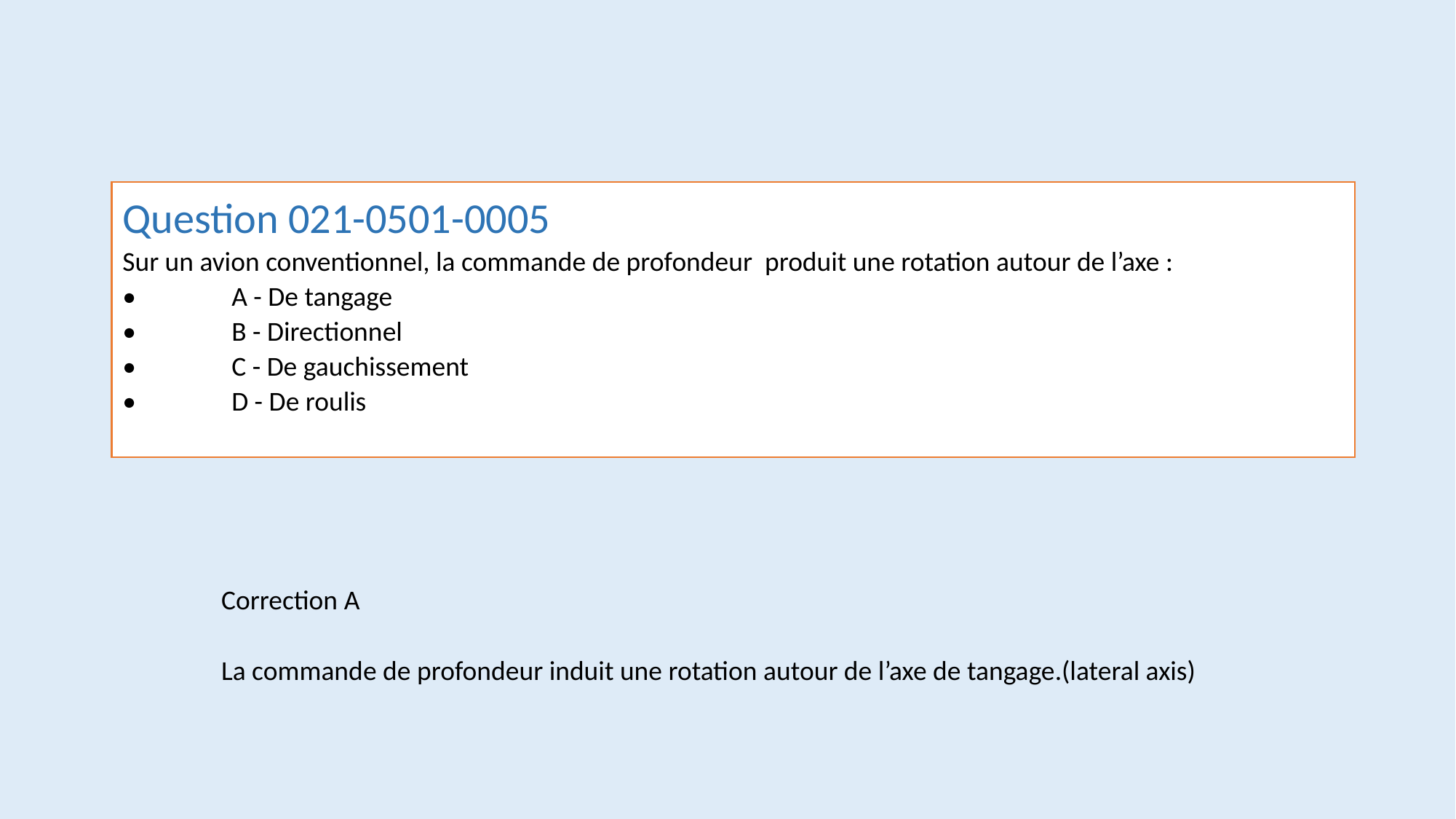

#
Question 021-0501-0005
Sur un avion conventionnel, la commande de profondeur  produit une rotation autour de l’axe :
•	A - De tangage
•	B - Directionnel
•	C - De gauchissement
•	D - De roulis

Correction A

La commande de profondeur induit une rotation autour de l’axe de tangage.(lateral axis)